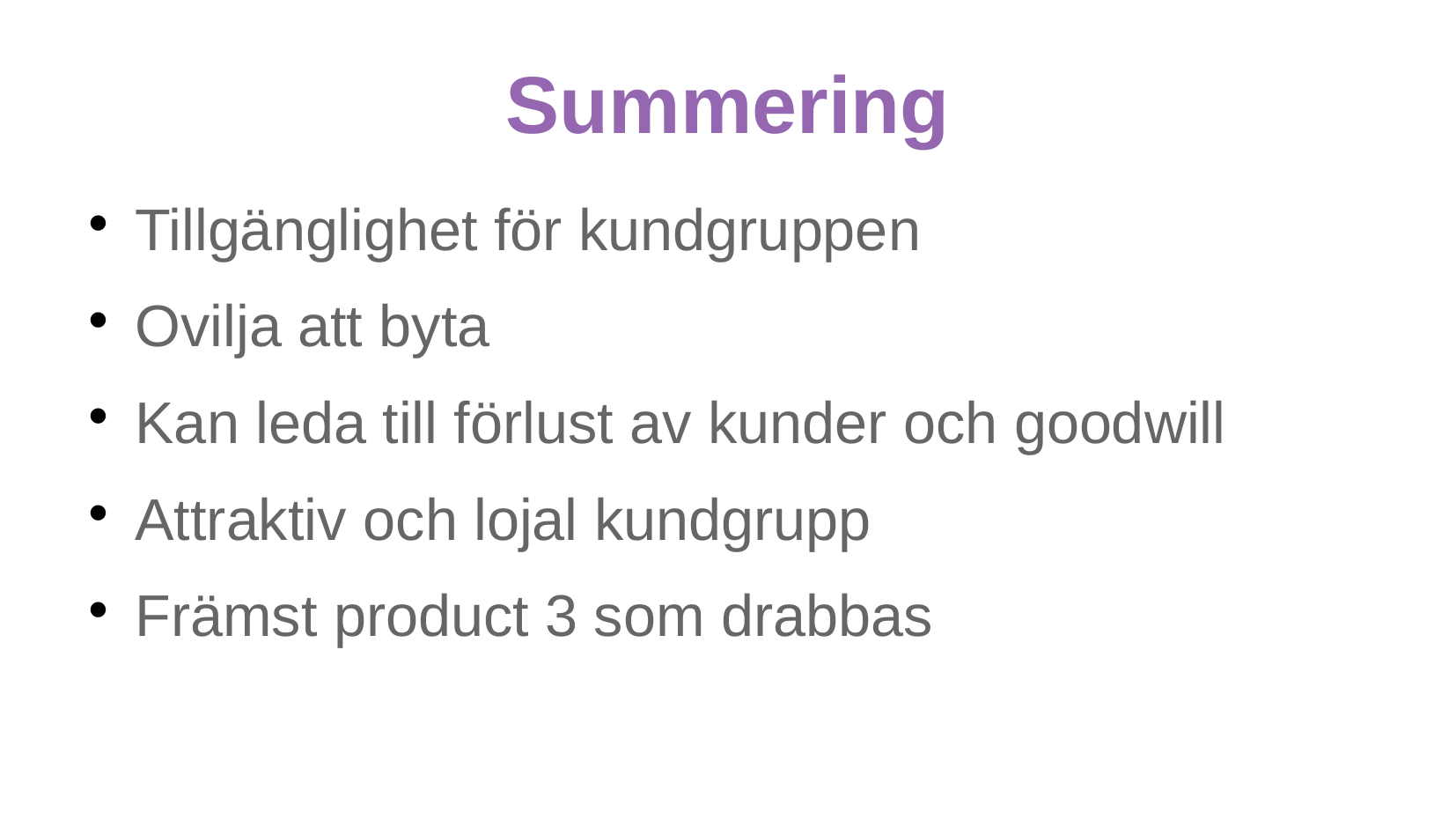

# Summering
Tillgänglighet för kundgruppen
Ovilja att byta
Kan leda till förlust av kunder och goodwill
Attraktiv och lojal kundgrupp
Främst product 3 som drabbas